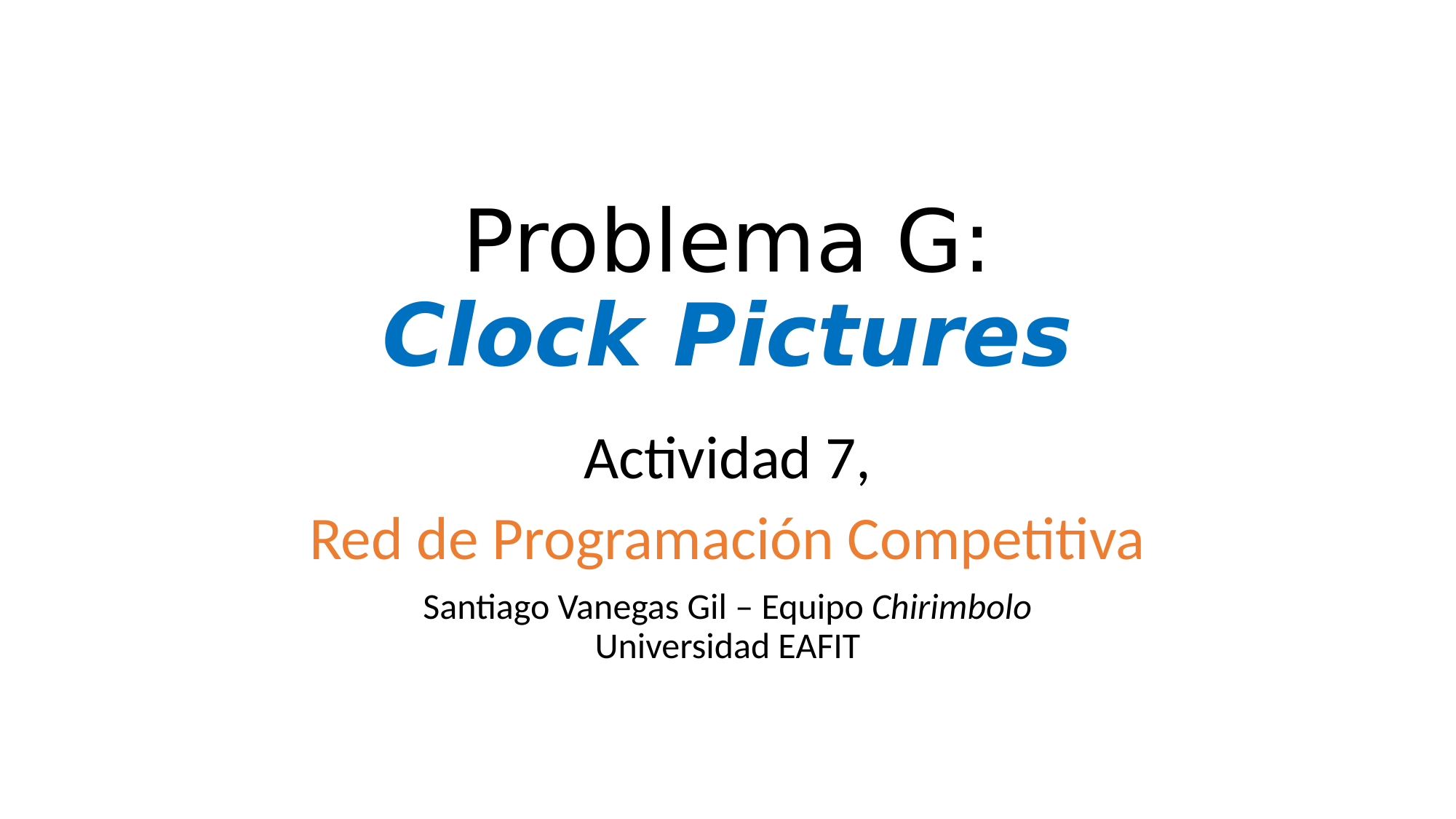

# Problema G: Clock Pictures
Actividad 7,
Red de Programación Competitiva
Santiago Vanegas Gil – Equipo Chirimbolo
Universidad EAFIT